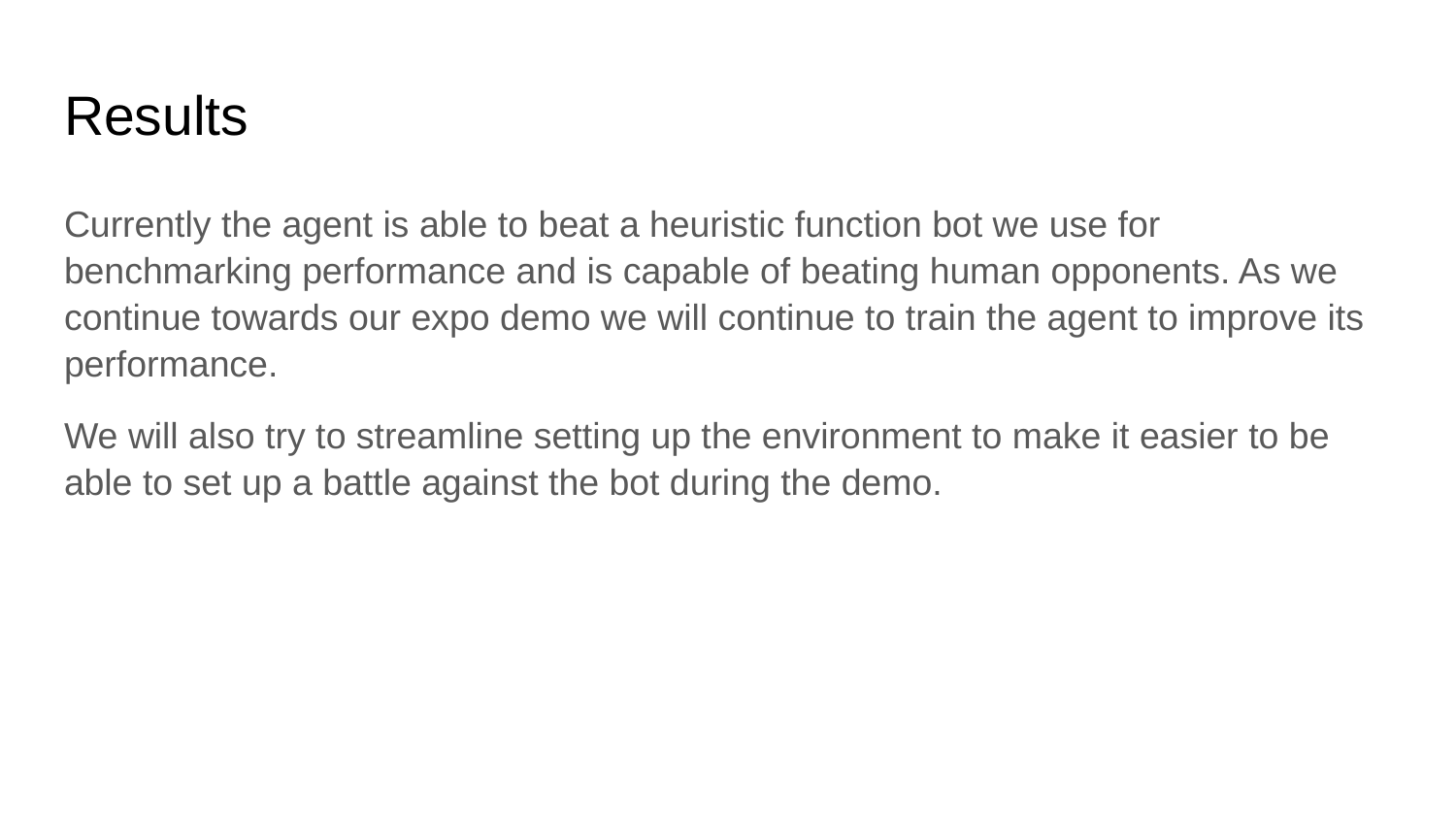

# Results
Currently the agent is able to beat a heuristic function bot we use for benchmarking performance and is capable of beating human opponents. As we continue towards our expo demo we will continue to train the agent to improve its performance.
We will also try to streamline setting up the environment to make it easier to be able to set up a battle against the bot during the demo.